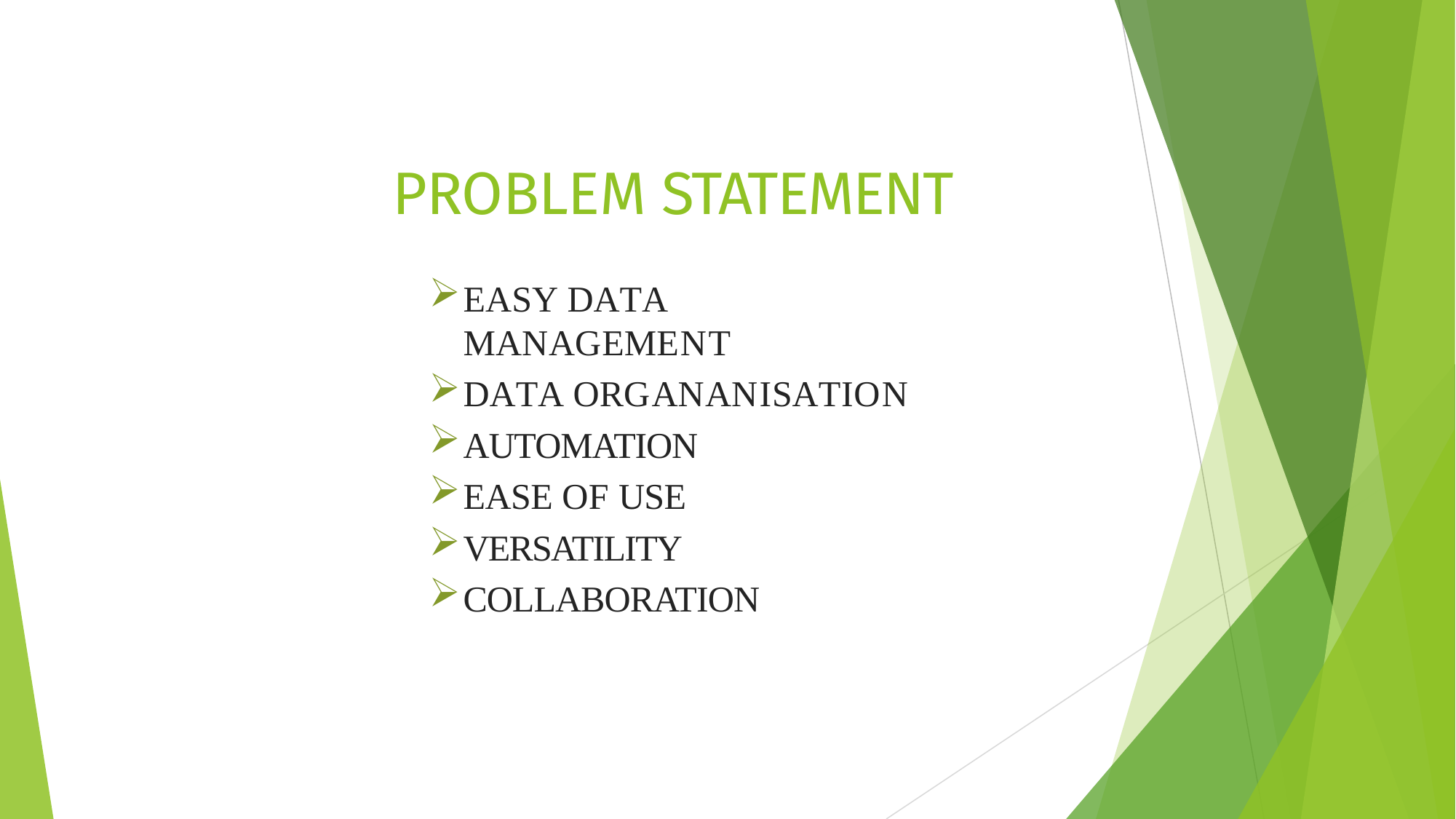

# PROBLEM STATEMENT
EASY DATA MANAGEMENT
DATA ORGANANISATION
AUTOMATION
EASE OF USE
VERSATILITY
COLLABORATION